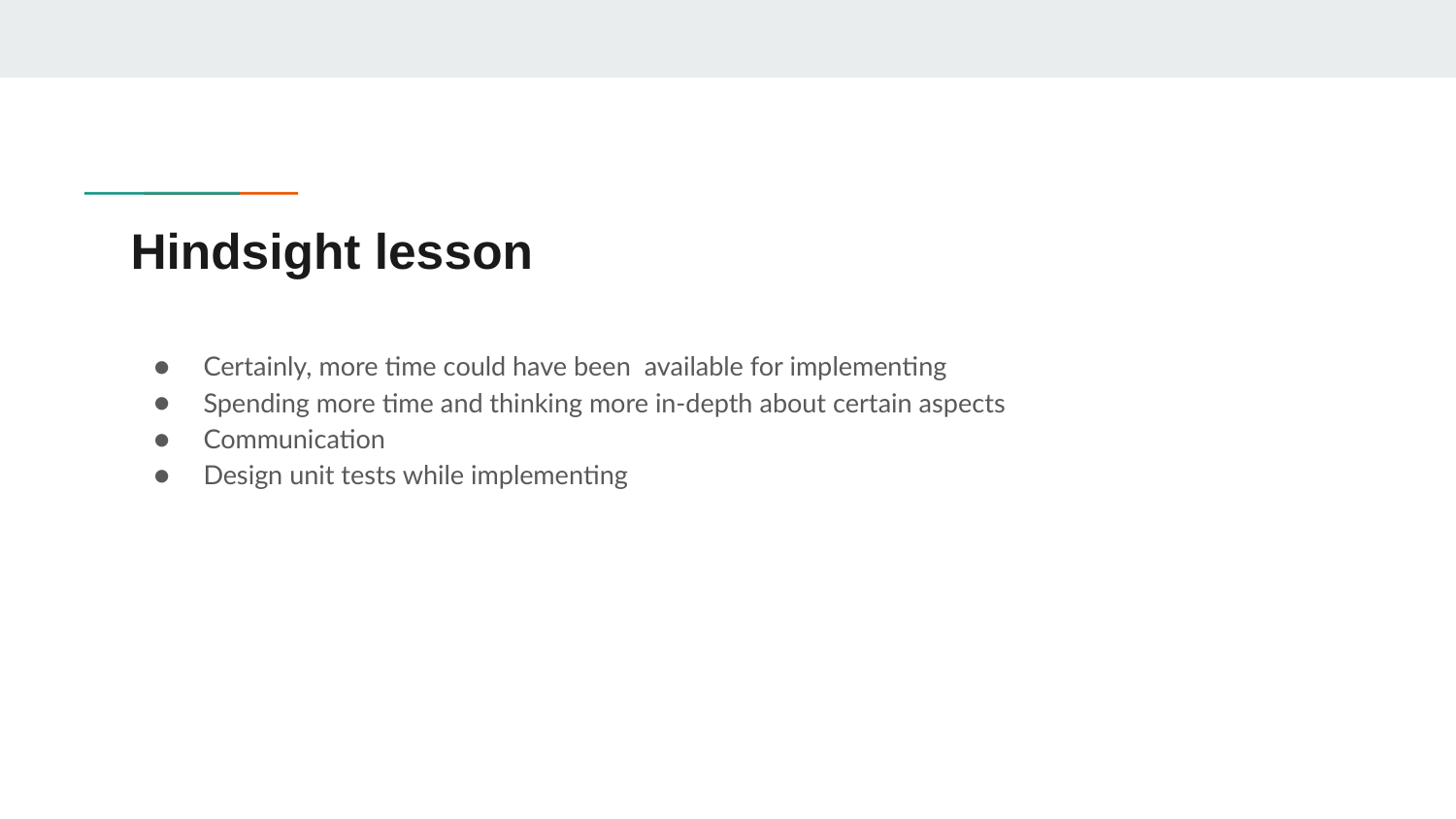

# Hindsight lesson
Certainly, more time could have been  available for implementing
Spending more time and thinking more in-depth about certain aspects
Communication
Design unit tests while implementing